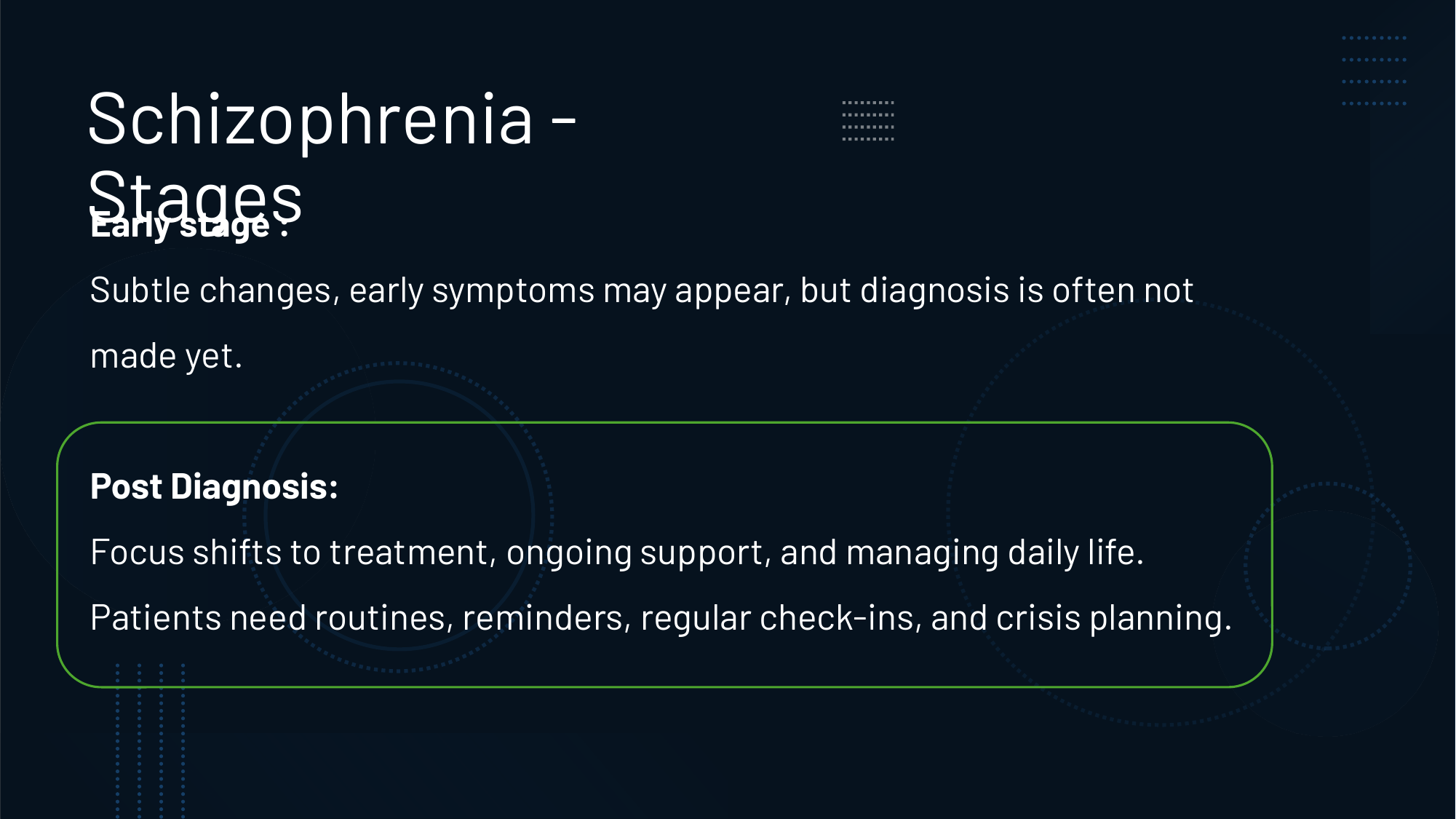

# Schizophrenia - Stages

Early stage :
Subtle changes, early symptoms may appear, but diagnosis is often not made yet.

Post Diagnosis:
Focus shifts to treatment, ongoing support, and managing daily life.
Patients need routines, reminders, regular check-ins, and crisis planning.